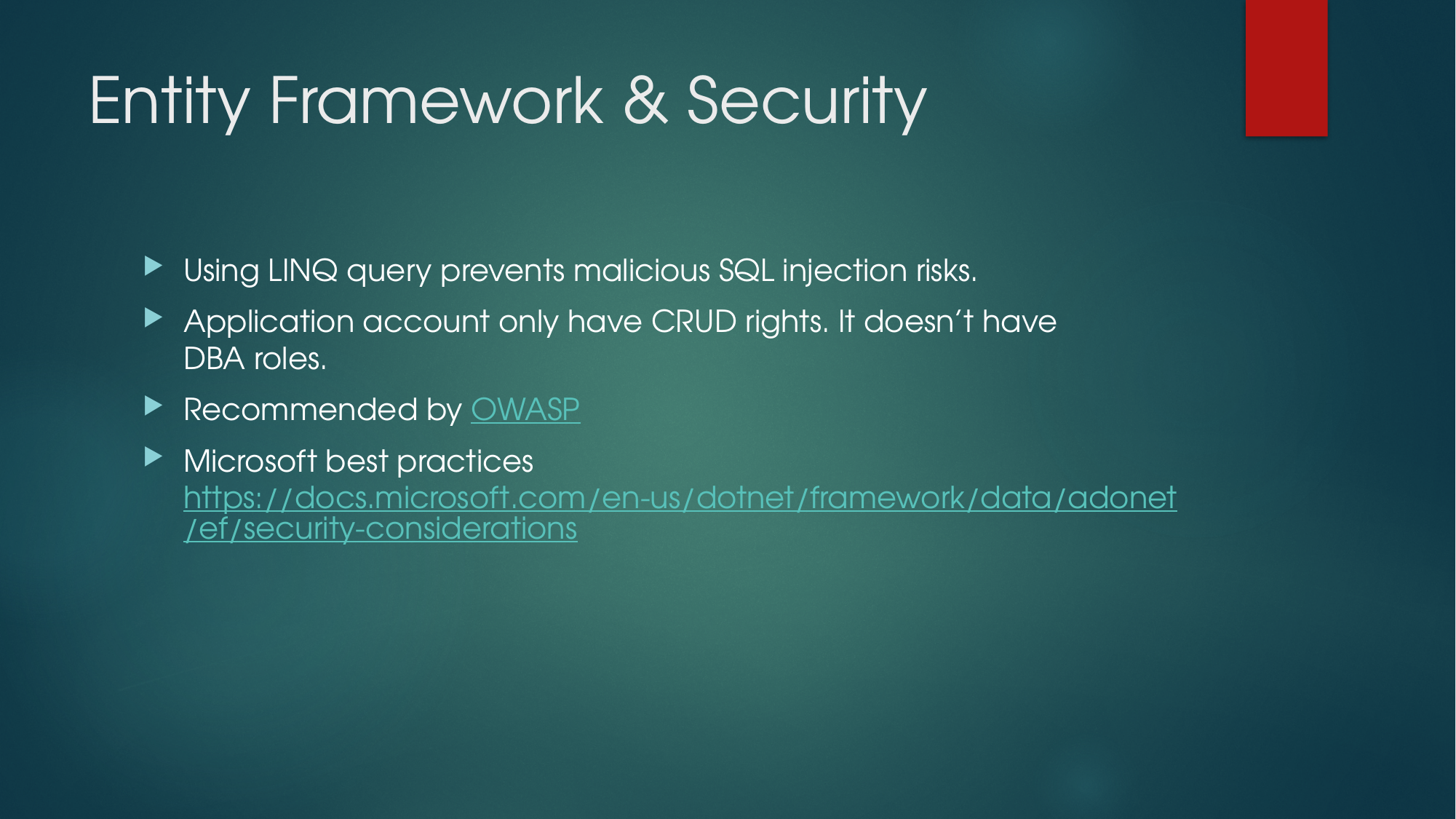

# Entity Framework & Security
Using LINQ query prevents malicious SQL injection risks.
Application account only have CRUD rights. It doesn’t have DBA roles.
Recommended by OWASP
Microsoft best practices https://docs.microsoft.com/en-us/dotnet/framework/data/adonet/ef/security-considerations